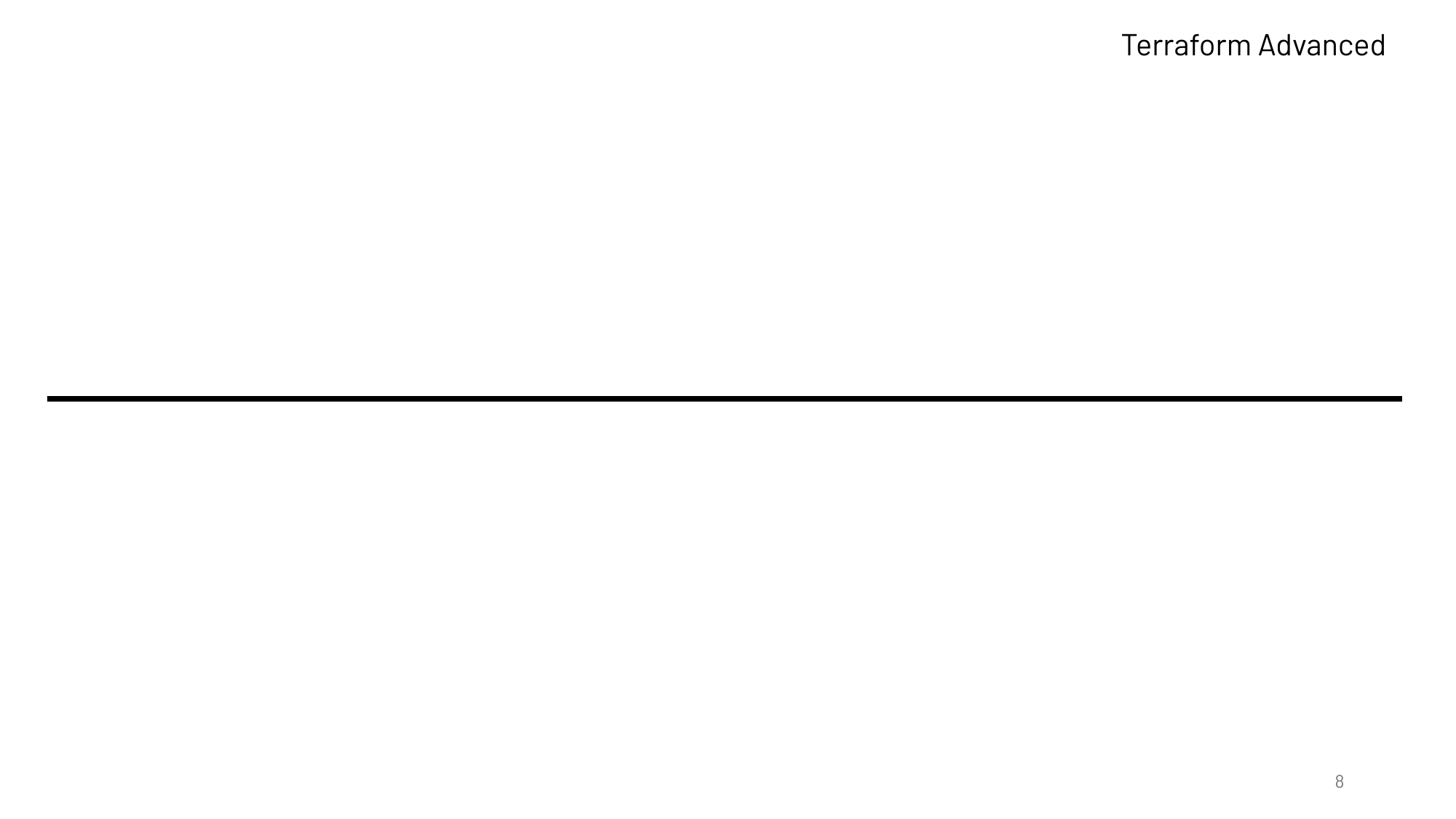

Terraform Advanced

terraform.tfvars
  virtual_machine_1 = {
    name = "dominik.example.de"
	location = "West Europe"
  }
  virtual_machine_2 = {
    name = "felix.example.de"
	location = "West US"
  }

main.tf
resource "azurerm_linux_virtual_machine" "my_vm1" {
  name                = var.virtual_machine_1.name
  location            = var.virtual_machine_1.location
}

resource "azurerm_linux_virtual_machine" "my_vm2" {
  name                = var.virtual_machine_2.name
  location            = var.virtual_machine_2.location
}
8